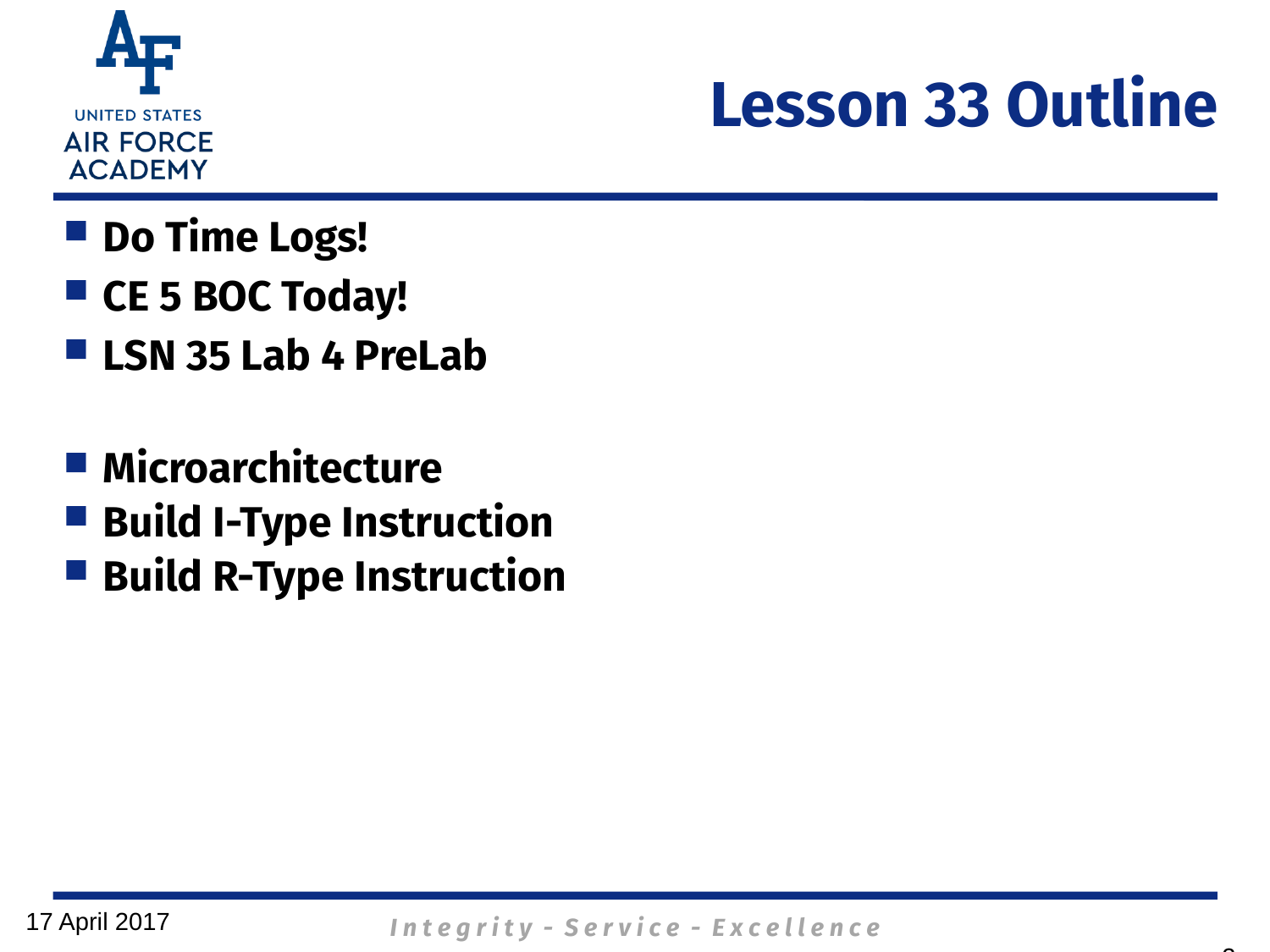

# Lesson 33 Outline
Do Time Logs!
CE 5 BOC Today!
LSN 35 Lab 4 PreLab

Microarchitecture
Build I-Type Instruction
Build R-Type Instruction

17 April 2017

2